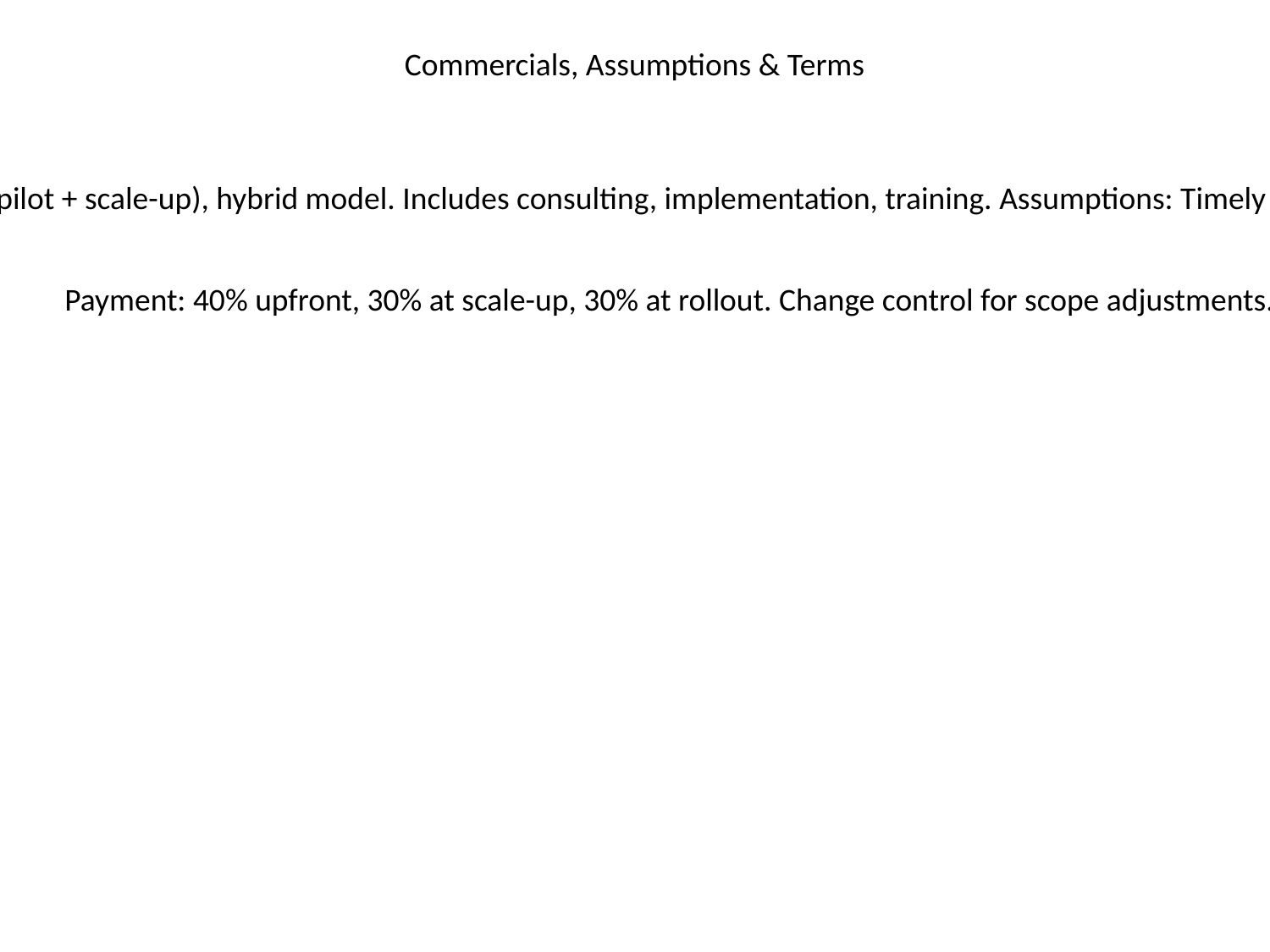

Commercials, Assumptions & Terms
Pricing: $2M+ upfront investment (pilot + scale-up), hybrid model. Includes consulting, implementation, training. Assumptions: Timely data access, client-side project manager.
Payment: 40% upfront, 30% at scale-up, 30% at rollout. Change control for scope adjustments.
#